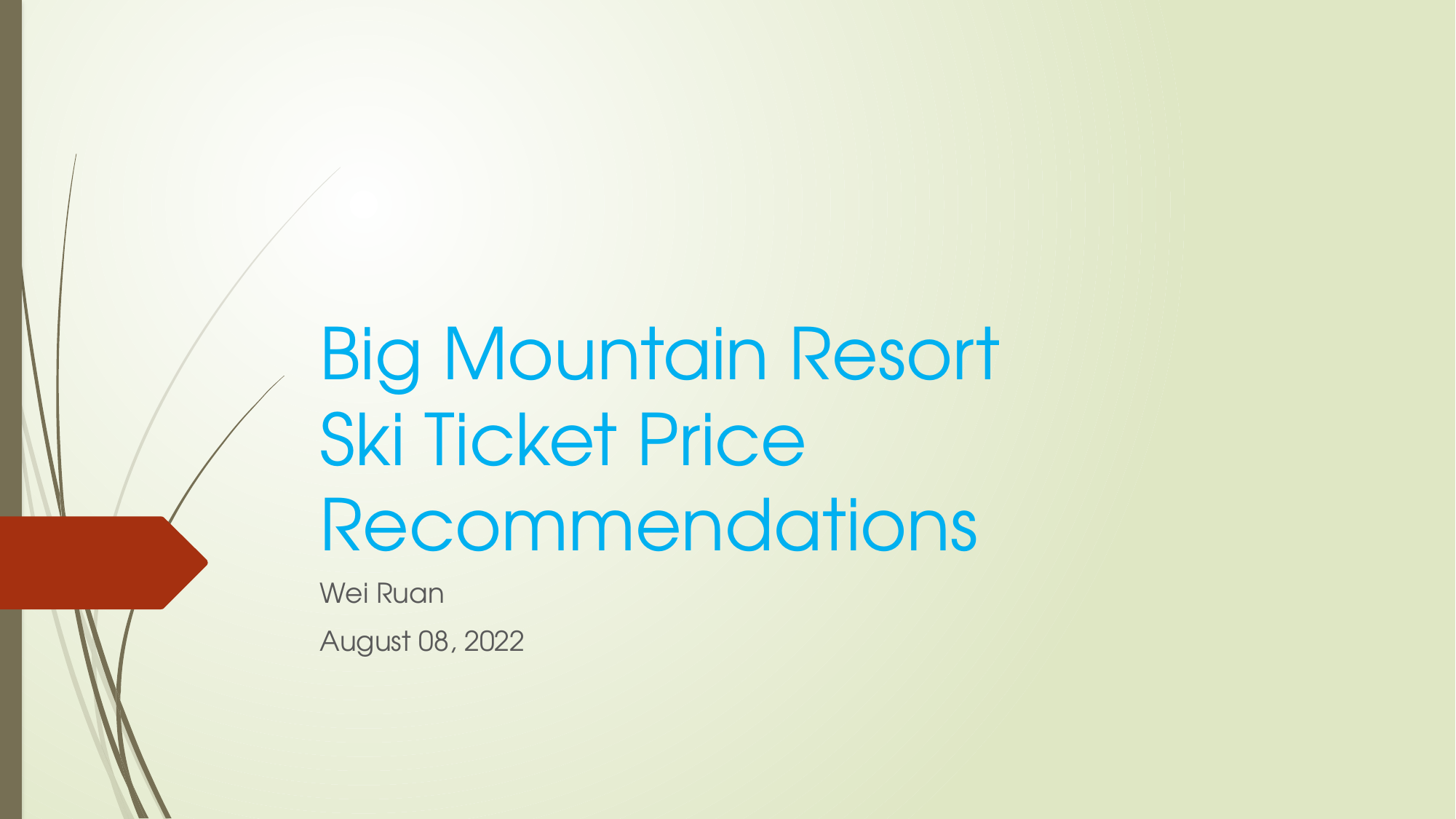

# Big Mountain Resort Ski Ticket Price Recommendations
Wei Ruan
August 08, 2022